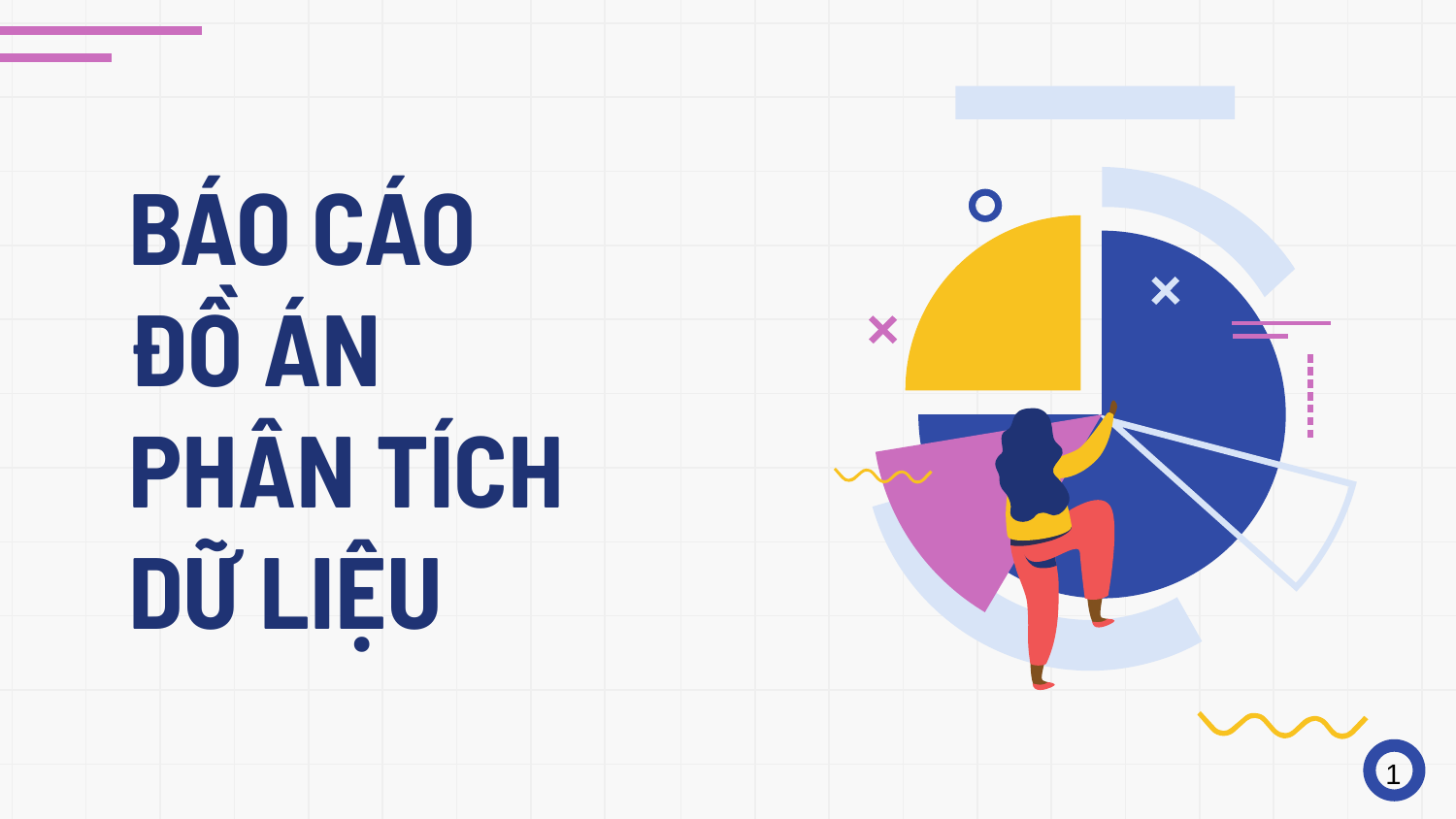

# BÁO CÁO ĐỒ ÁN PHÂN TÍCH DỮ LIỆU
1